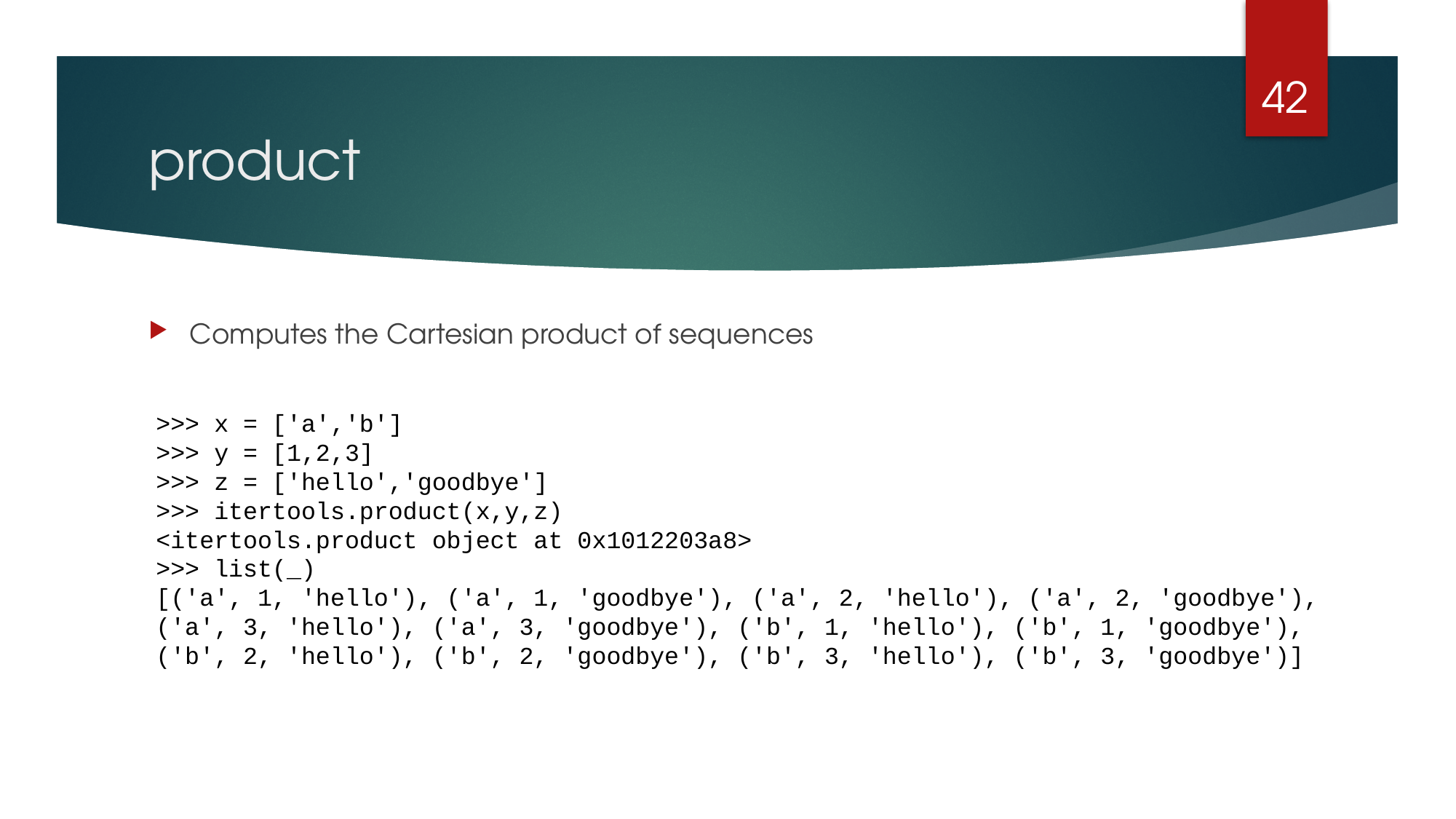

42
# product
Computes the Cartesian product of sequences
>>> x = ['a','b']
>>> y = [1,2,3]
>>> z = ['hello','goodbye']
>>> itertools.product(x,y,z)
<itertools.product object at 0x1012203a8>
>>> list(_)
[('a', 1, 'hello'), ('a', 1, 'goodbye'), ('a', 2, 'hello'), ('a', 2, 'goodbye'),
('a', 3, 'hello'), ('a', 3, 'goodbye'), ('b', 1, 'hello'), ('b', 1, 'goodbye'),
('b', 2, 'hello'), ('b', 2, 'goodbye'), ('b', 3, 'hello'), ('b', 3, 'goodbye')]